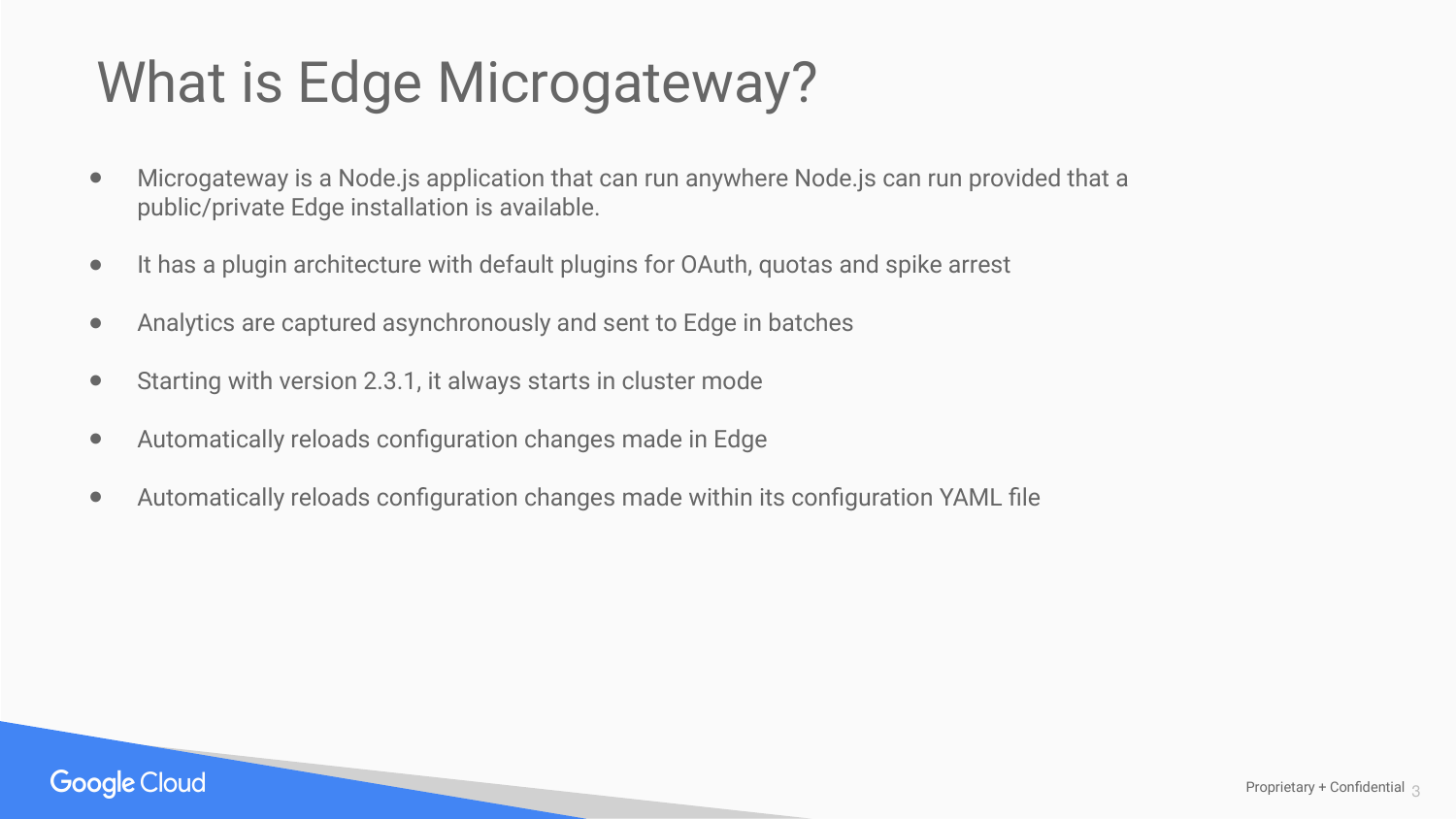

What is Edge Microgateway?

Microgateway is a Node.js application that can run anywhere Node.js can run provided that a public/private Edge installation is available.

It has a plugin architecture with default plugins for OAuth, quotas and spike arrest

Analytics are captured asynchronously and sent to Edge in batches

Starting with version 2.3.1, it always starts in cluster mode

Automatically reloads configuration changes made in Edge

Automatically reloads configuration changes made within its configuration YAML file

3